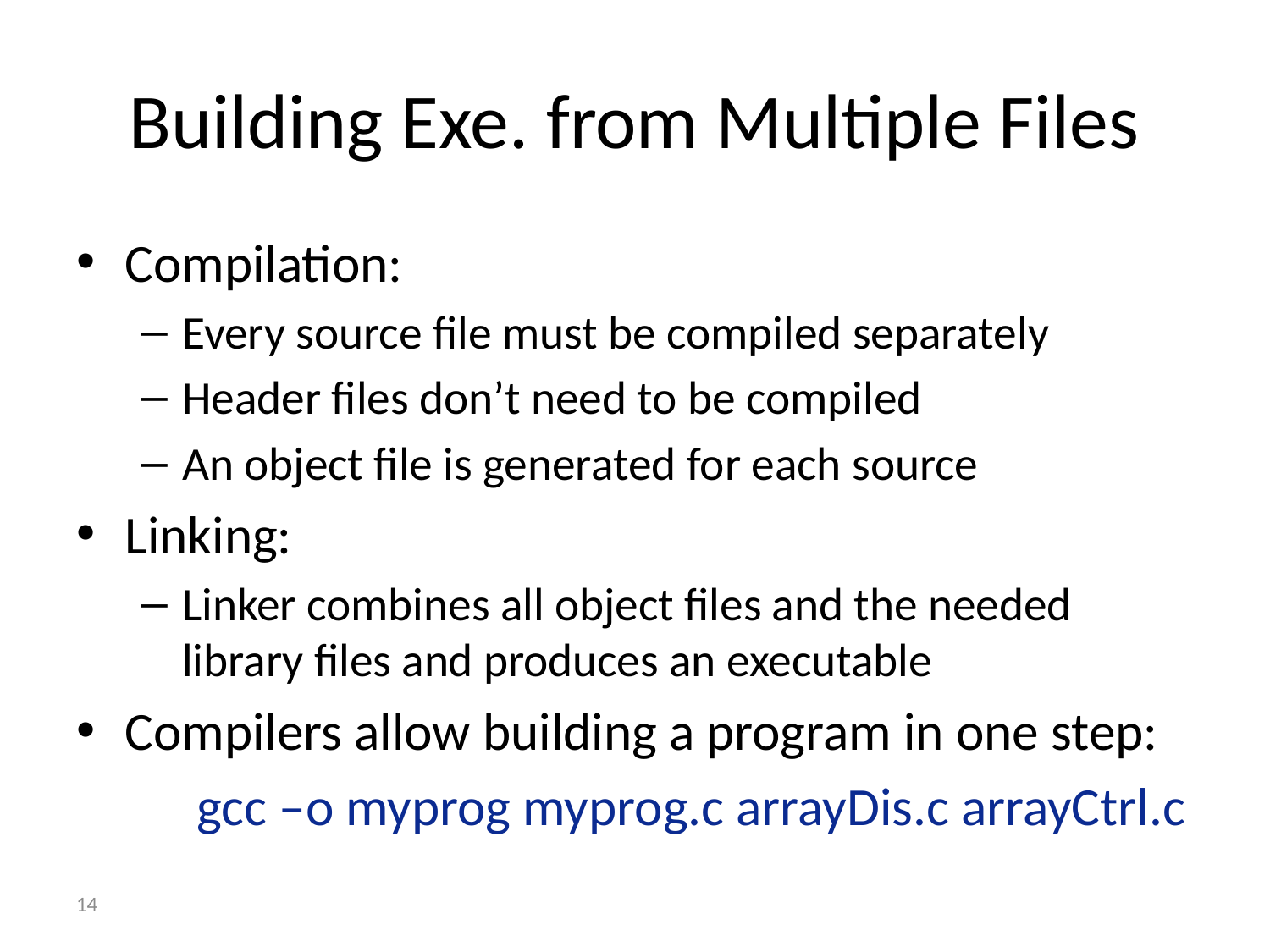

# Building Exe. from Multiple Files
Compilation:
Every source file must be compiled separately
Header files don’t need to be compiled
An object file is generated for each source
Linking:
Linker combines all object files and the needed library files and produces an executable
Compilers allow building a program in one step:
	gcc –o myprog myprog.c arrayDis.c arrayCtrl.c

14